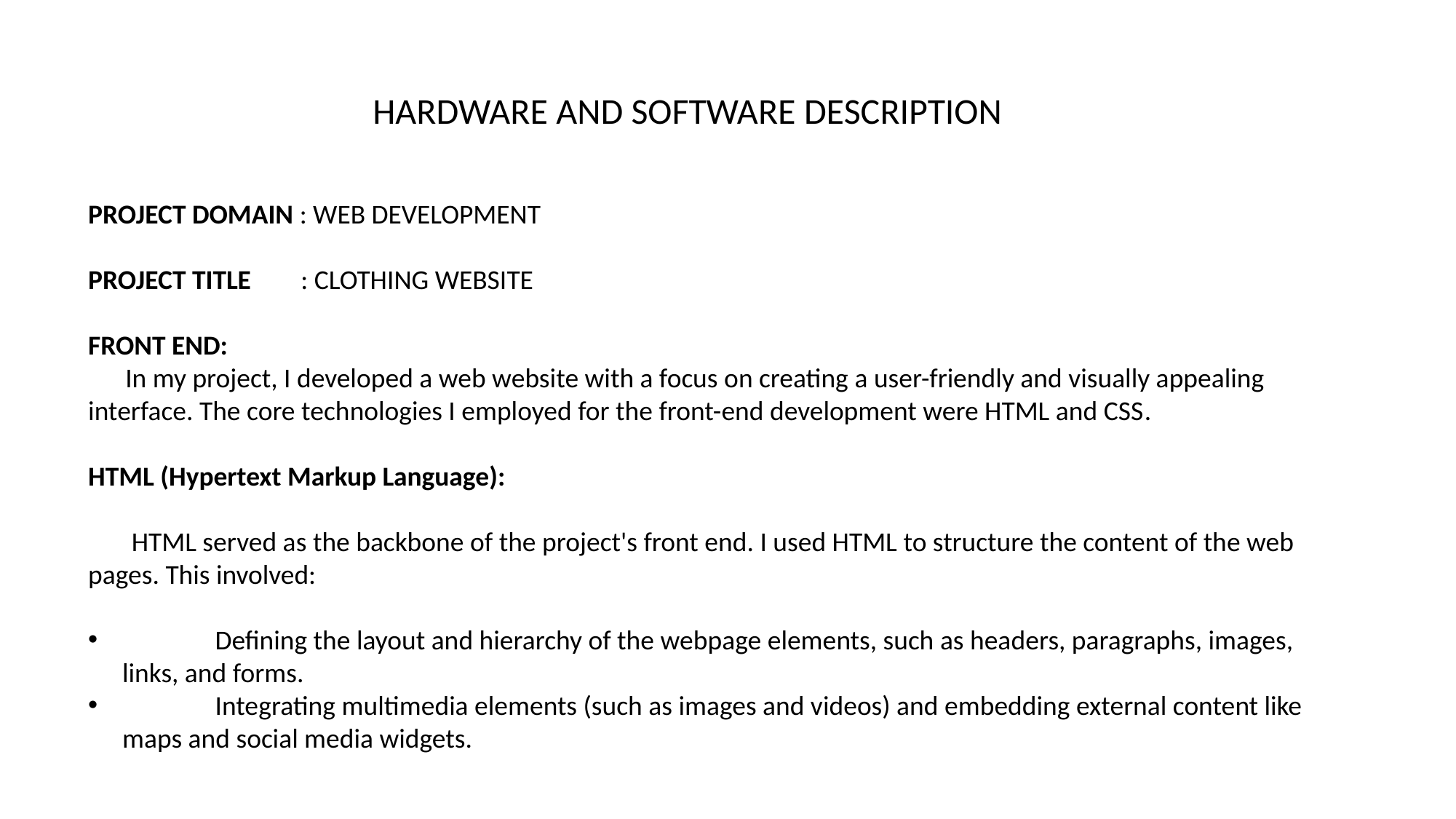

HARDWARE AND SOFTWARE DESCRIPTION

PROJECT DOMAIN : WEB DEVELOPMENT

PROJECT TITLE        : CLOTHING WEBSITE

FRONT END:
      In my project, I developed a web website with a focus on creating a user-friendly and visually appealing interface. The core technologies I employed for the front-end development were HTML and CSS.

HTML (Hypertext Markup Language):

       HTML served as the backbone of the project's front end. I used HTML to structure the content of the web pages. This involved:

               Defining the layout and hierarchy of the webpage elements, such as headers, paragraphs, images, links, and forms.
               Integrating multimedia elements (such as images and videos) and embedding external content like maps and social media widgets.